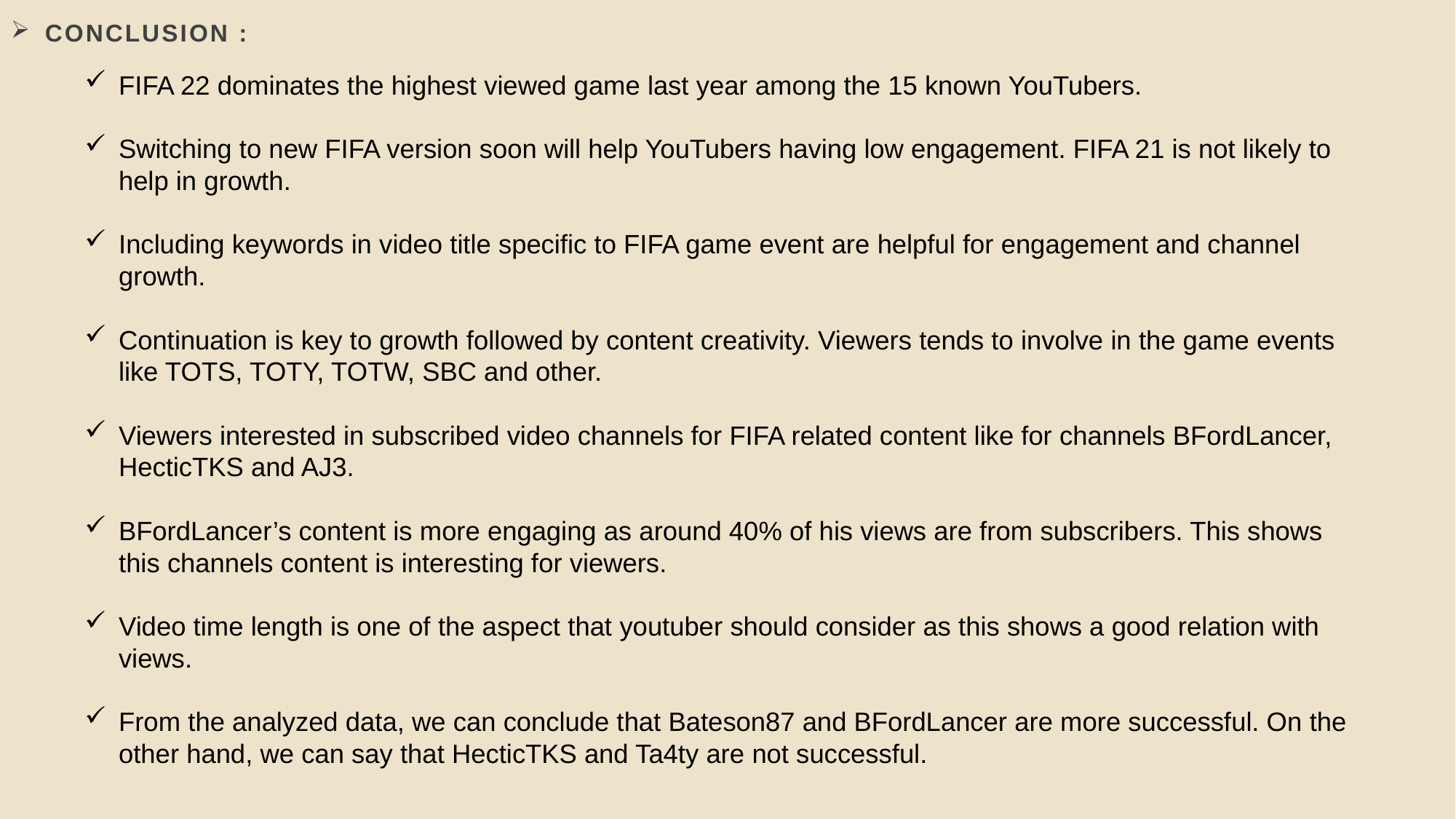

# Conclusion :
FIFA 22 dominates the highest viewed game last year among the 15 known YouTubers.

Switching to new FIFA version soon will help YouTubers having low engagement. FIFA 21 is not likely to help in growth.

Including keywords in video title specific to FIFA game event are helpful for engagement and channel growth.

Continuation is key to growth followed by content creativity. Viewers tends to involve in the game events like TOTS, TOTY, TOTW, SBC and other.

Viewers interested in subscribed video channels for FIFA related content like for channels BFordLancer, HecticTKS and AJ3.

BFordLancer’s content is more engaging as around 40% of his views are from subscribers. This shows this channels content is interesting for viewers.

Video time length is one of the aspect that youtuber should consider as this shows a good relation with views.

From the analyzed data, we can conclude that Bateson87 and BFordLancer are more successful. On the other hand, we can say that HecticTKS and Ta4ty are not successful.